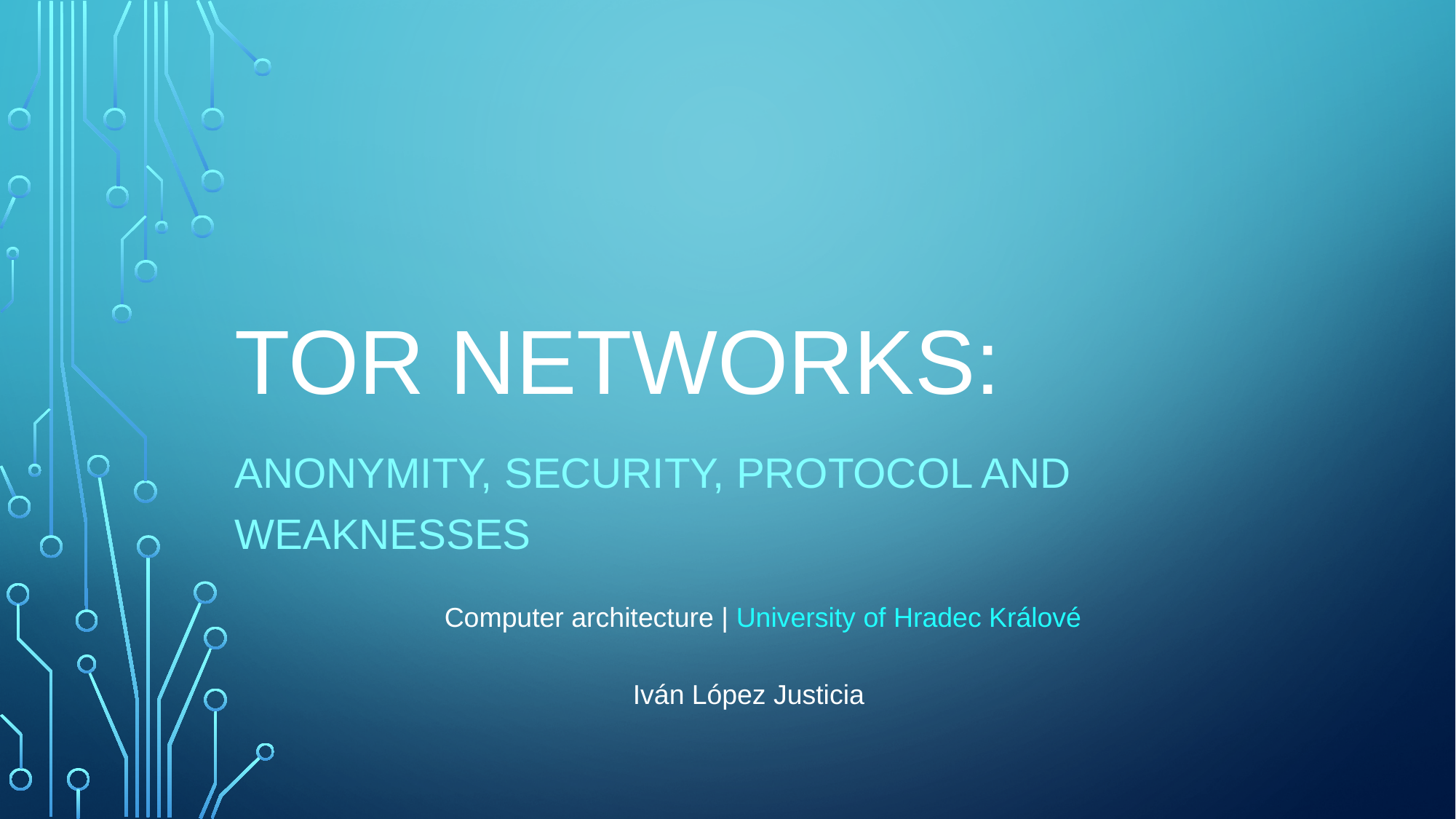

# TOR NETWORKS:
Anonymity, Security, Protocol and Weaknesses
Computer architecture | University of Hradec Králové
Iván López Justicia